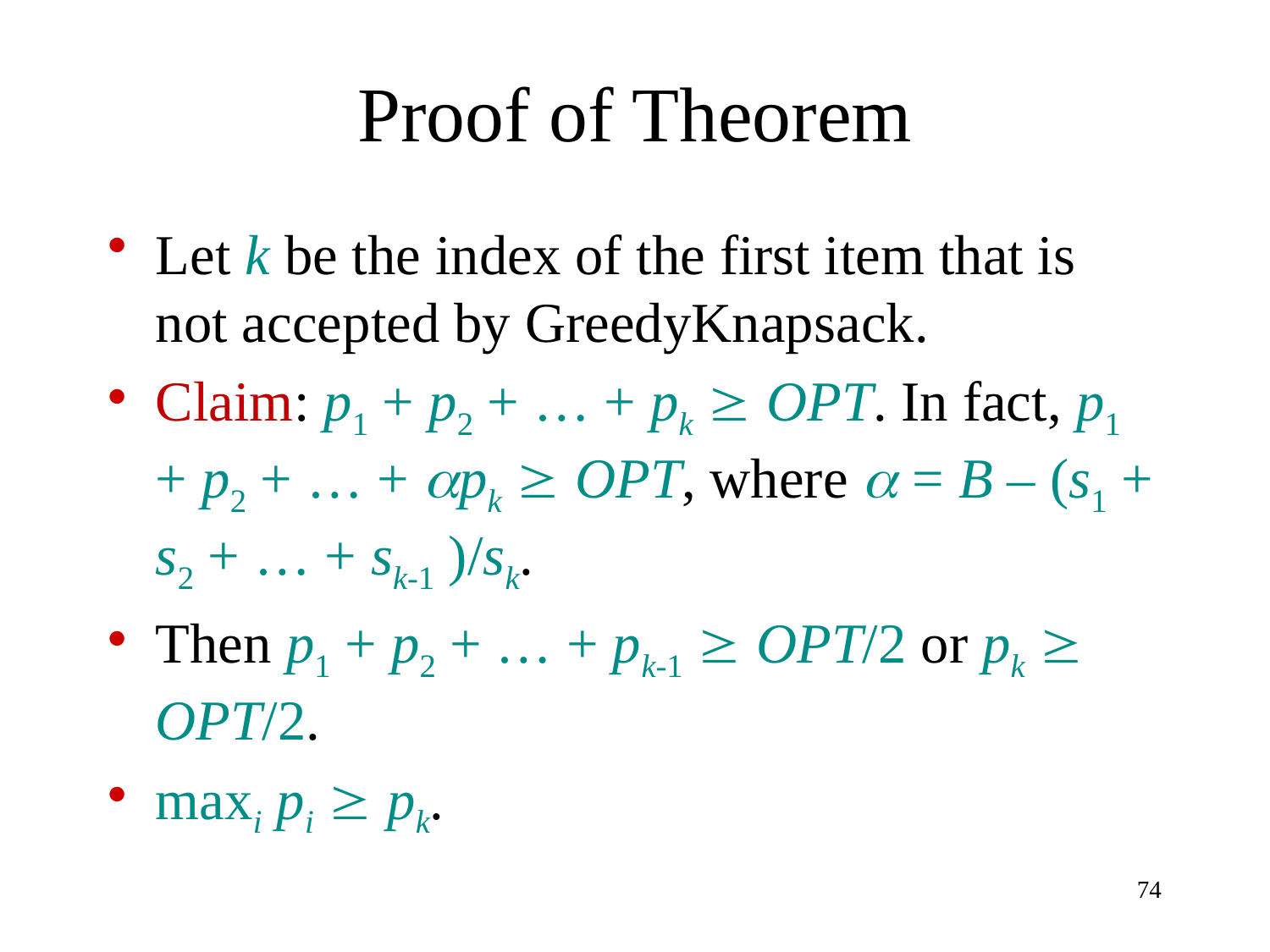

# Proof of Theorem
Let k be the index of the first item that is not accepted by GreedyKnapsack.
Claim: p1 + p2 + … + pk ≥ OPT. In fact, p1 + p2 + … + αpk ≥ OPT, where α = B – (s1 + s2 + … + sk-1 )/sk.
Then p1 + p2 + … + pk-1 ≥ OPT/2 or pk ≥ OPT/2.
maxi pi ≥ pk.
74